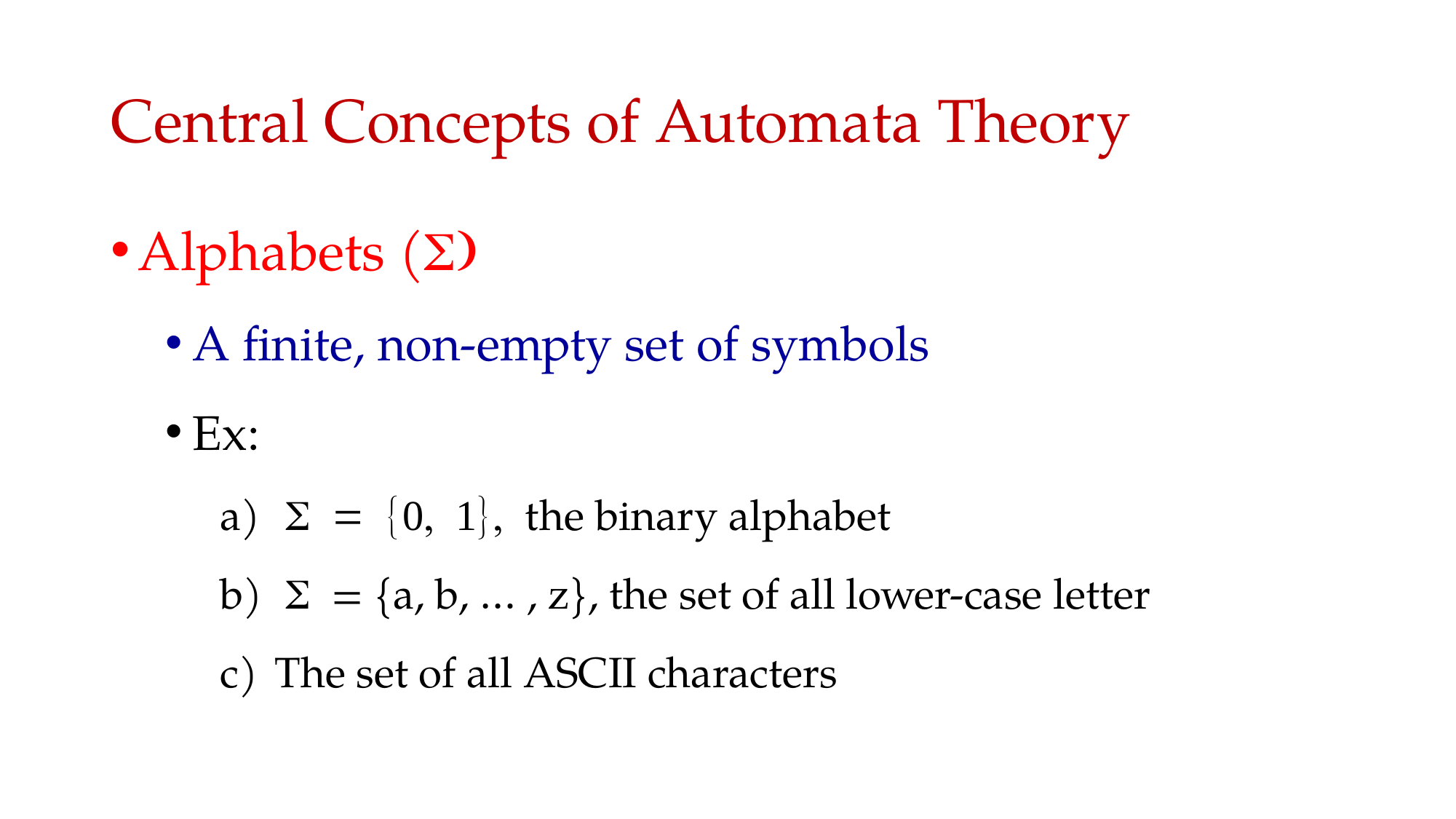

# Central Concepts of Automata Theory
Alphabets (Σ)
A finite, non-empty set of symbols
Ex:
 Σ = {0, 1}, the binary alphabet
 Σ = {a, b, … , z}, the set of all lower-case letter
The set of all ASCII characters